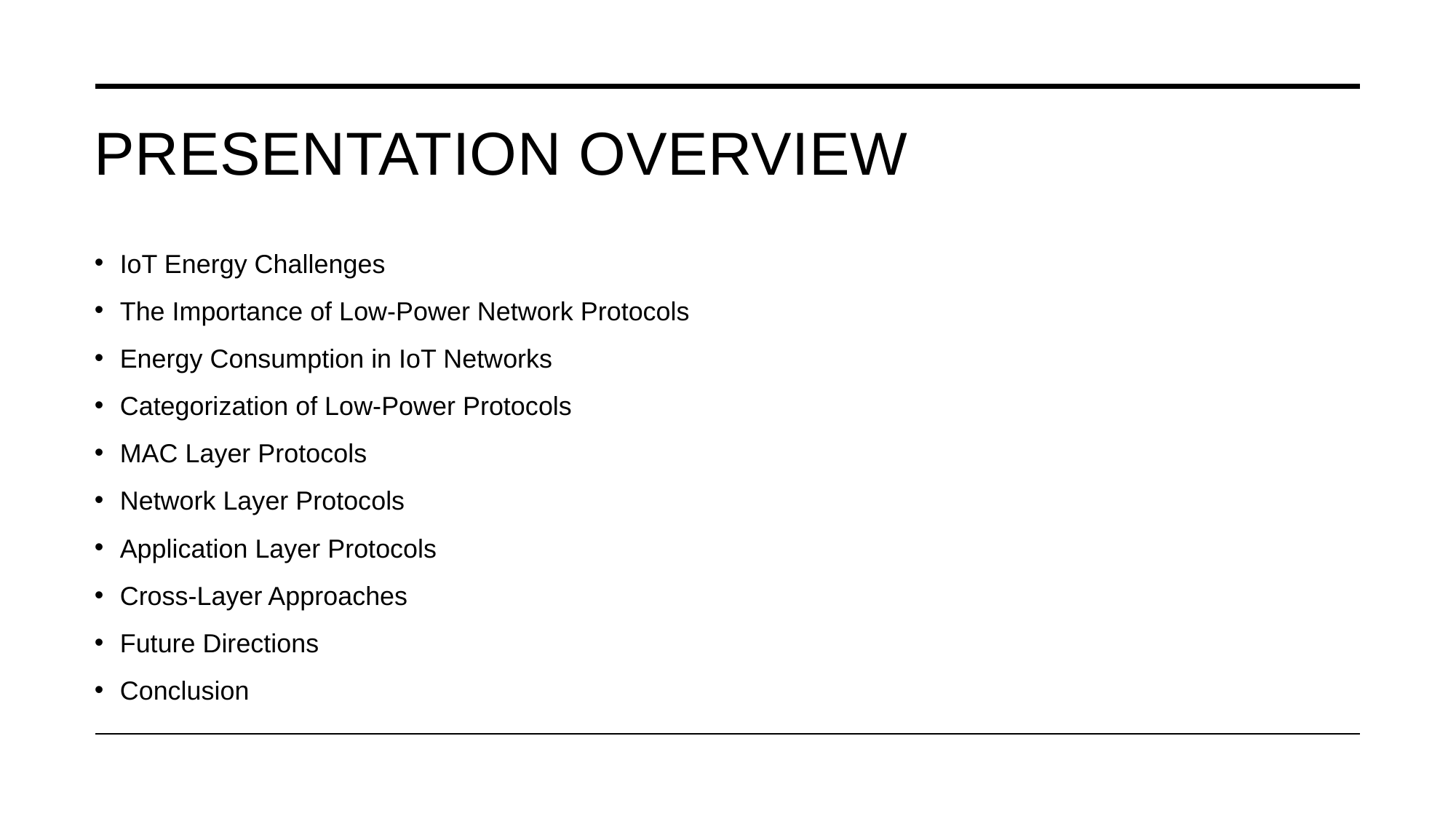

# Presentation Overview
IoT Energy Challenges
The Importance of Low-Power Network Protocols
Energy Consumption in IoT Networks
Categorization of Low-Power Protocols
MAC Layer Protocols
Network Layer Protocols
Application Layer Protocols
Cross-Layer Approaches
Future Directions
Conclusion